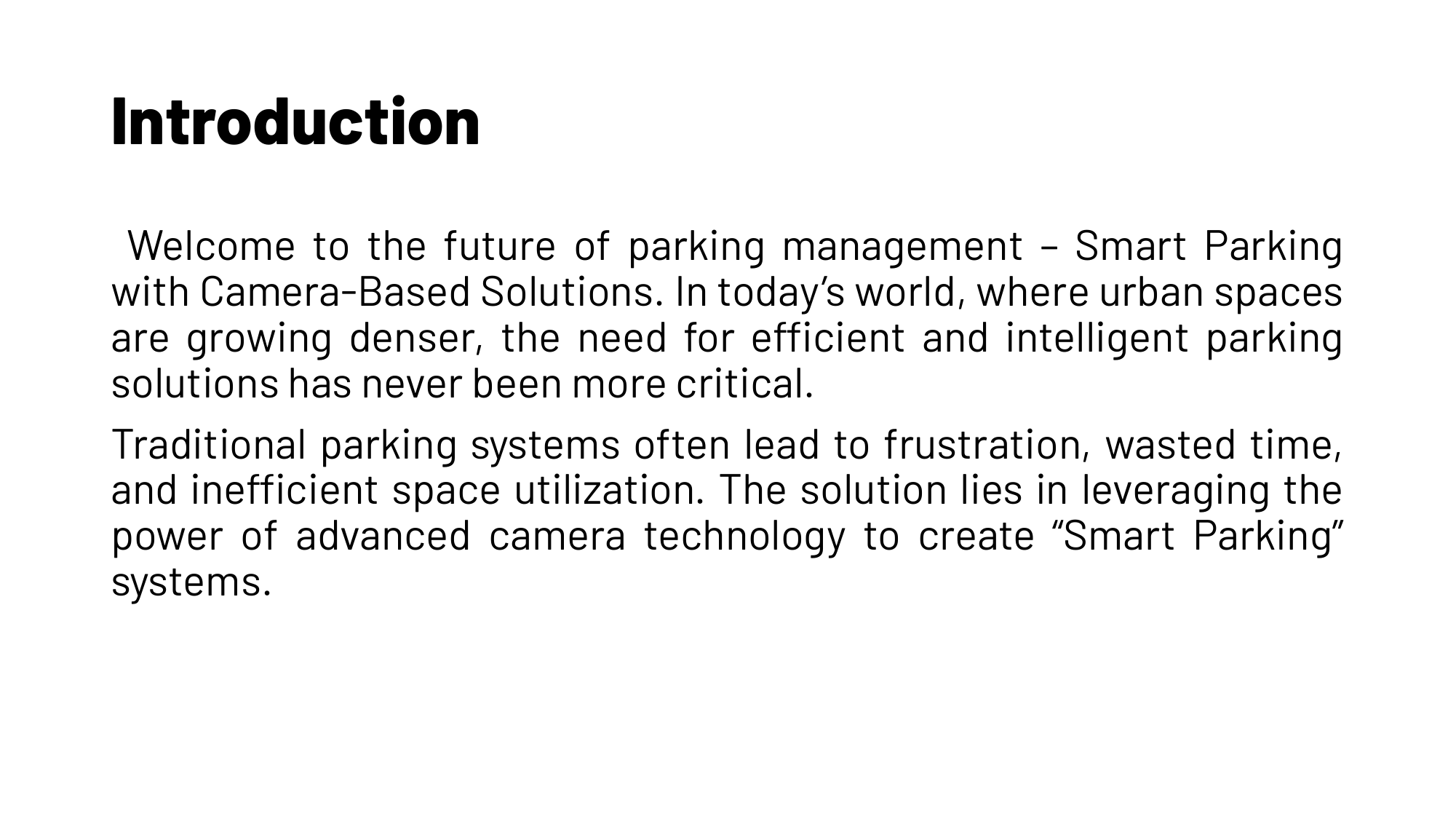

# Introduction
 Welcome to the future of parking management – Smart Parking with Camera-Based Solutions. In today’s world, where urban spaces are growing denser, the need for efficient and intelligent parking solutions has never been more critical.
Traditional parking systems often lead to frustration, wasted time, and inefficient space utilization. The solution lies in leveraging the power of advanced camera technology to create “Smart Parking” systems.